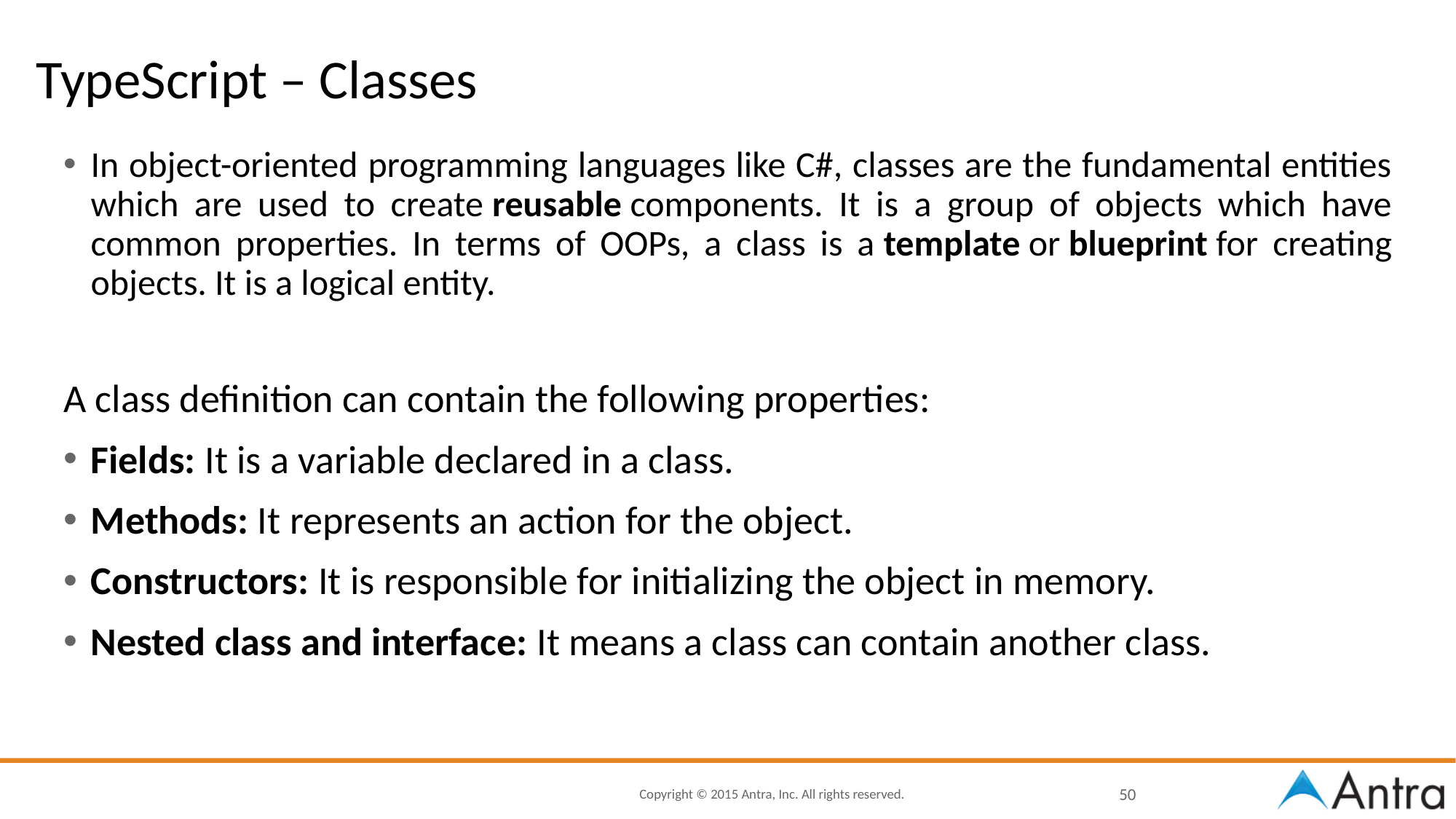

# TypeScript – Classes
In object-oriented programming languages like C#, classes are the fundamental entities which are used to create reusable components. It is a group of objects which have common properties. In terms of OOPs, a class is a template or blueprint for creating objects. It is a logical entity.

A class definition can contain the following properties:
Fields: It is a variable declared in a class.
Methods: It represents an action for the object.
Constructors: It is responsible for initializing the object in memory.
Nested class and interface: It means a class can contain another class.

50